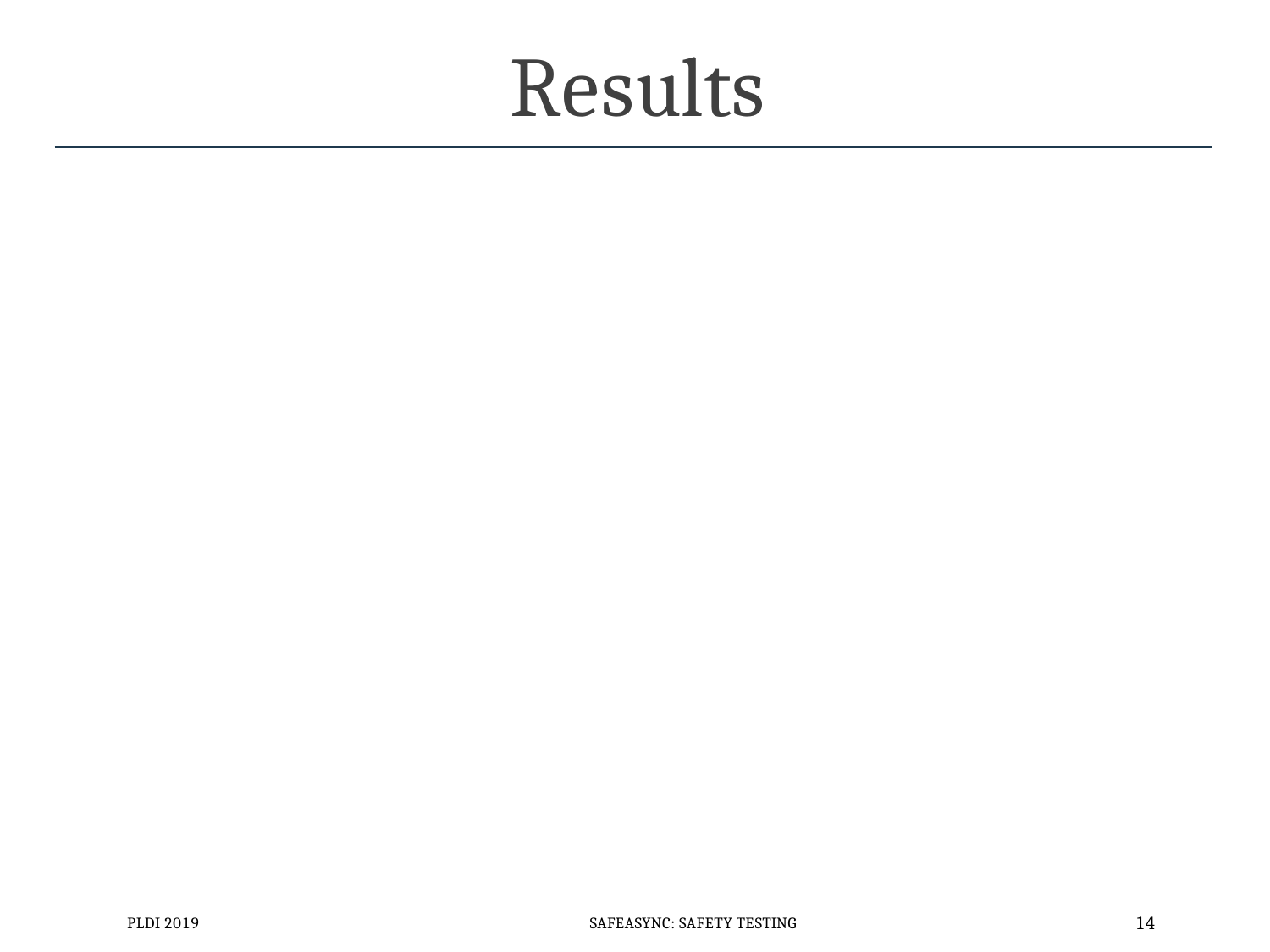

# Results

PLDI 2019
SafeAsync: Safety Testing
14